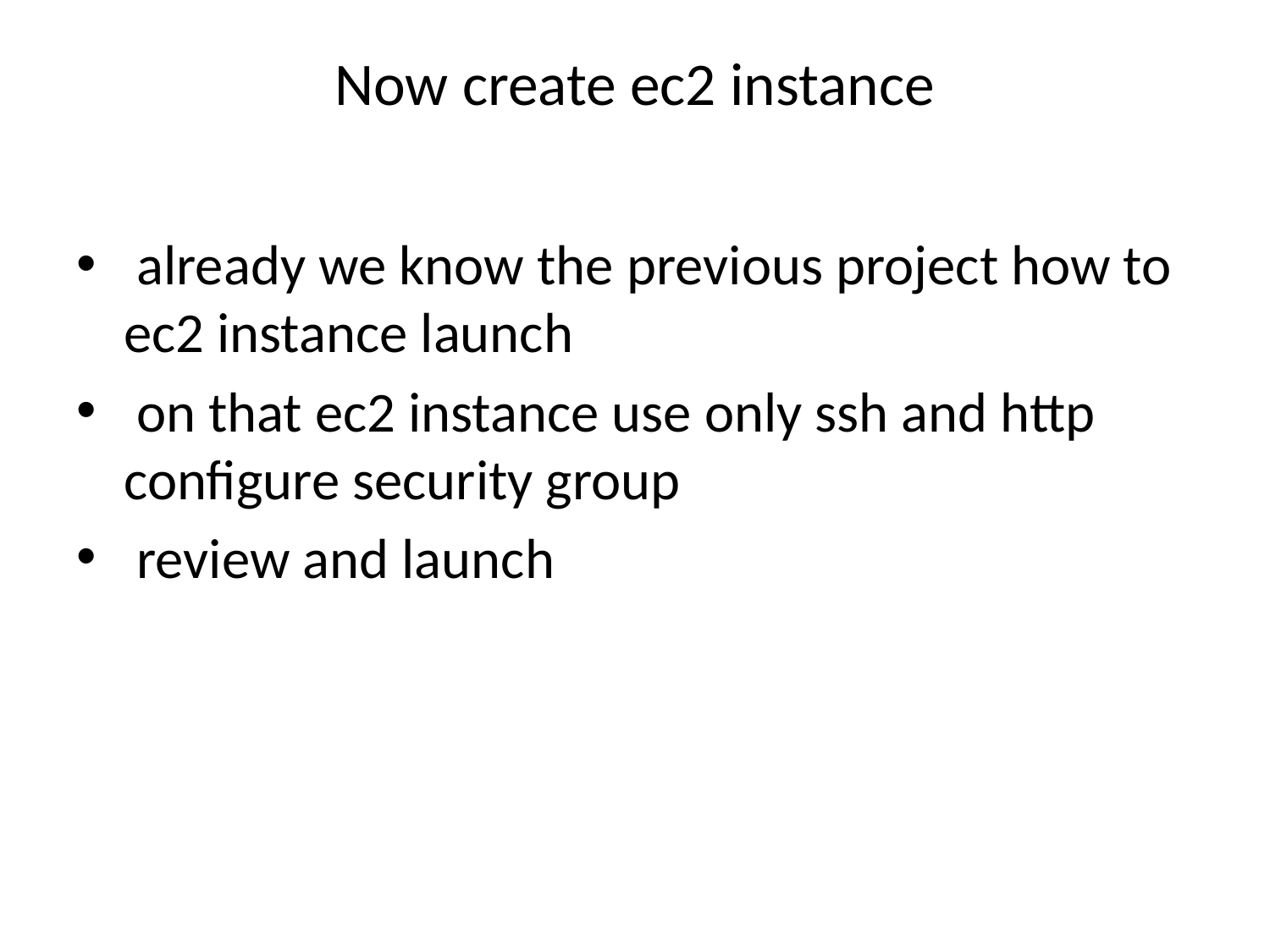

# Now create ec2 instance
 already we know the previous project how to ec2 instance launch
 on that ec2 instance use only ssh and http configure security group
 review and launch